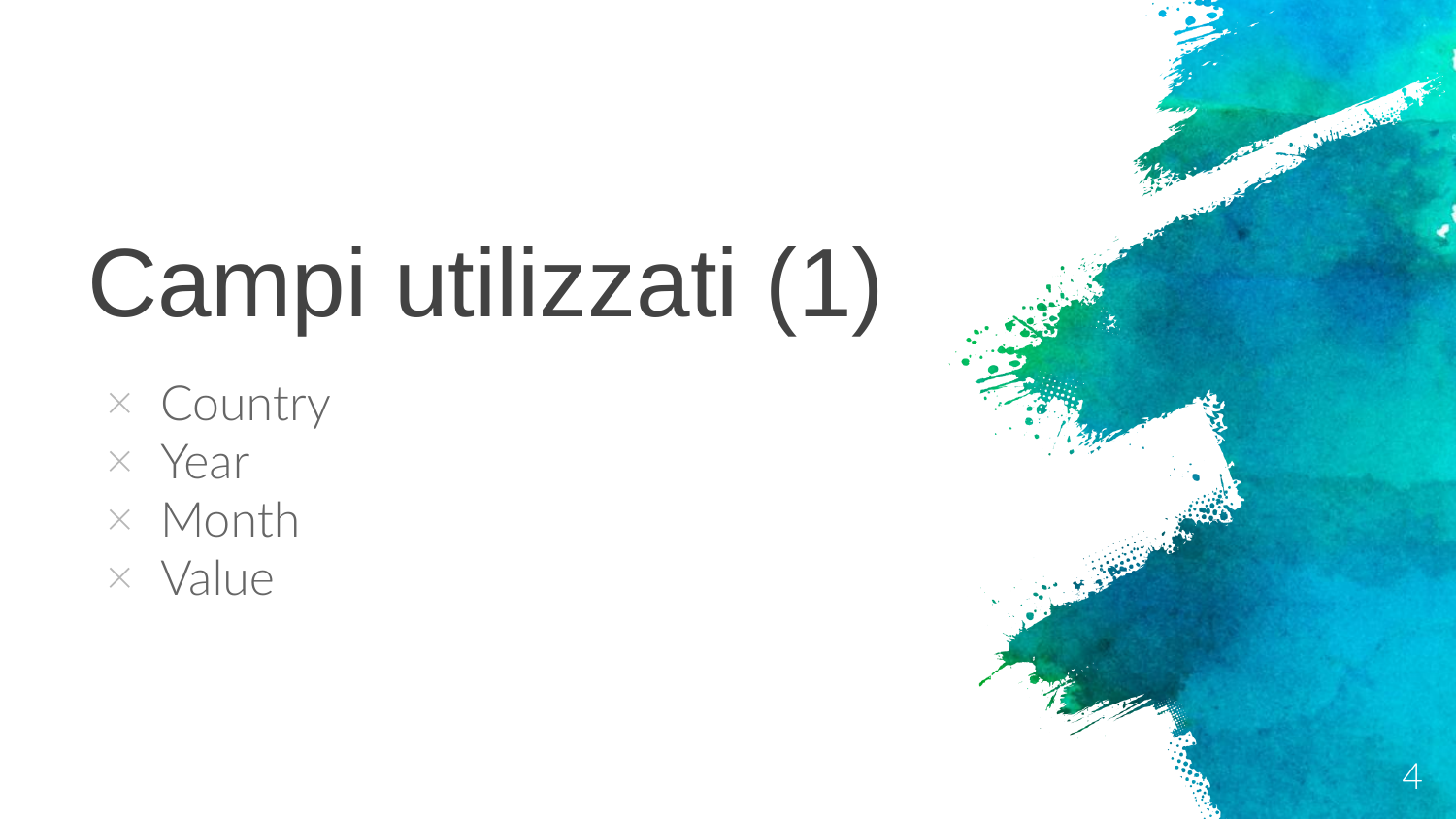

# Campi utilizzati (1)
Country
Year
Month
Value

4